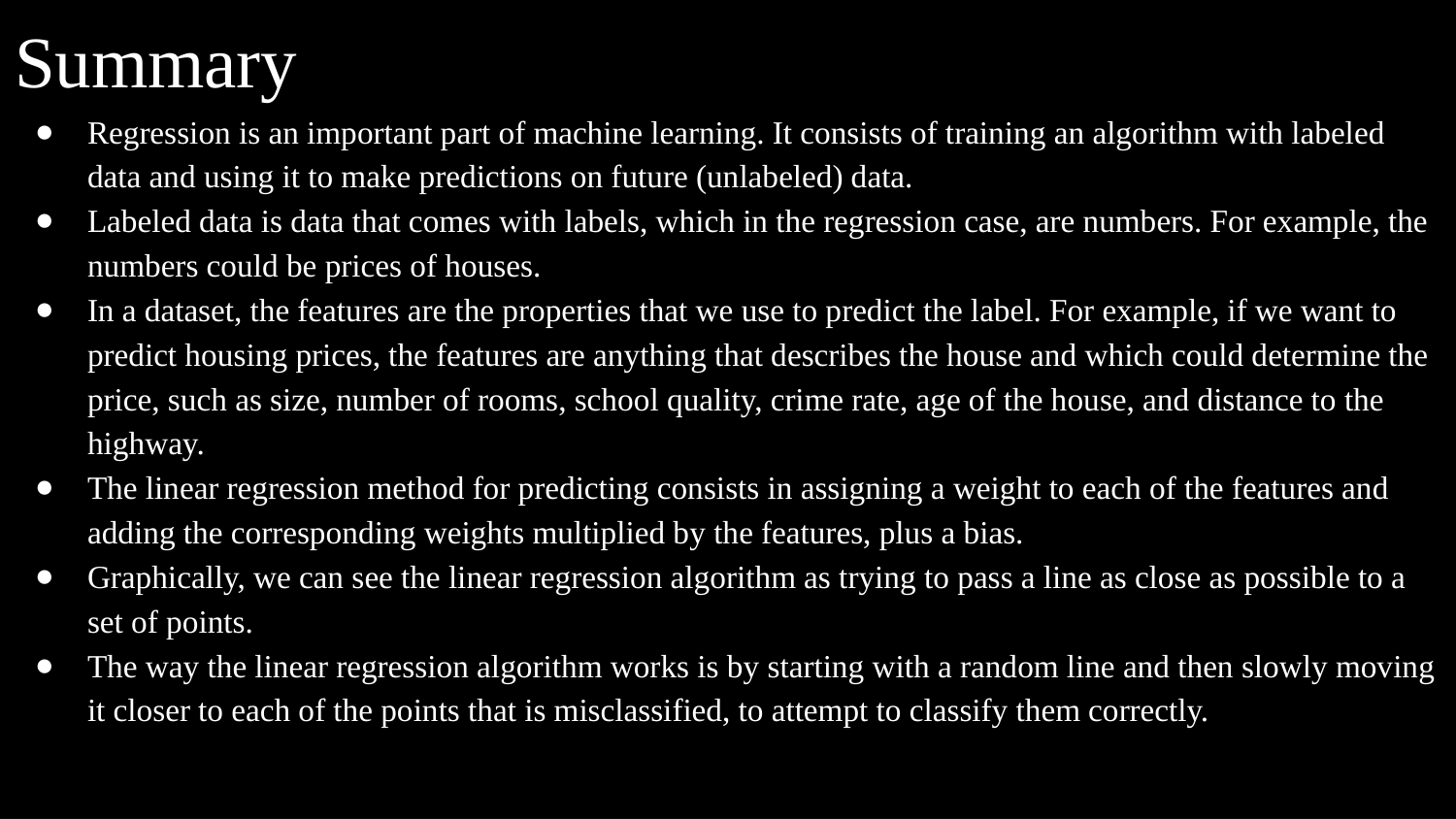

# Summary
Regression is an important part of machine learning. It consists of training an algorithm with labeled data and using it to make predictions on future (unlabeled) data.
Labeled data is data that comes with labels, which in the regression case, are numbers. For example, the numbers could be prices of houses.
In a dataset, the features are the properties that we use to predict the label. For example, if we want to predict housing prices, the features are anything that describes the house and which could determine the price, such as size, number of rooms, school quality, crime rate, age of the house, and distance to the highway.
The linear regression method for predicting consists in assigning a weight to each of the features and adding the corresponding weights multiplied by the features, plus a bias.
Graphically, we can see the linear regression algorithm as trying to pass a line as close as possible to a set of points.
The way the linear regression algorithm works is by starting with a random line and then slowly moving it closer to each of the points that is misclassified, to attempt to classify them correctly.